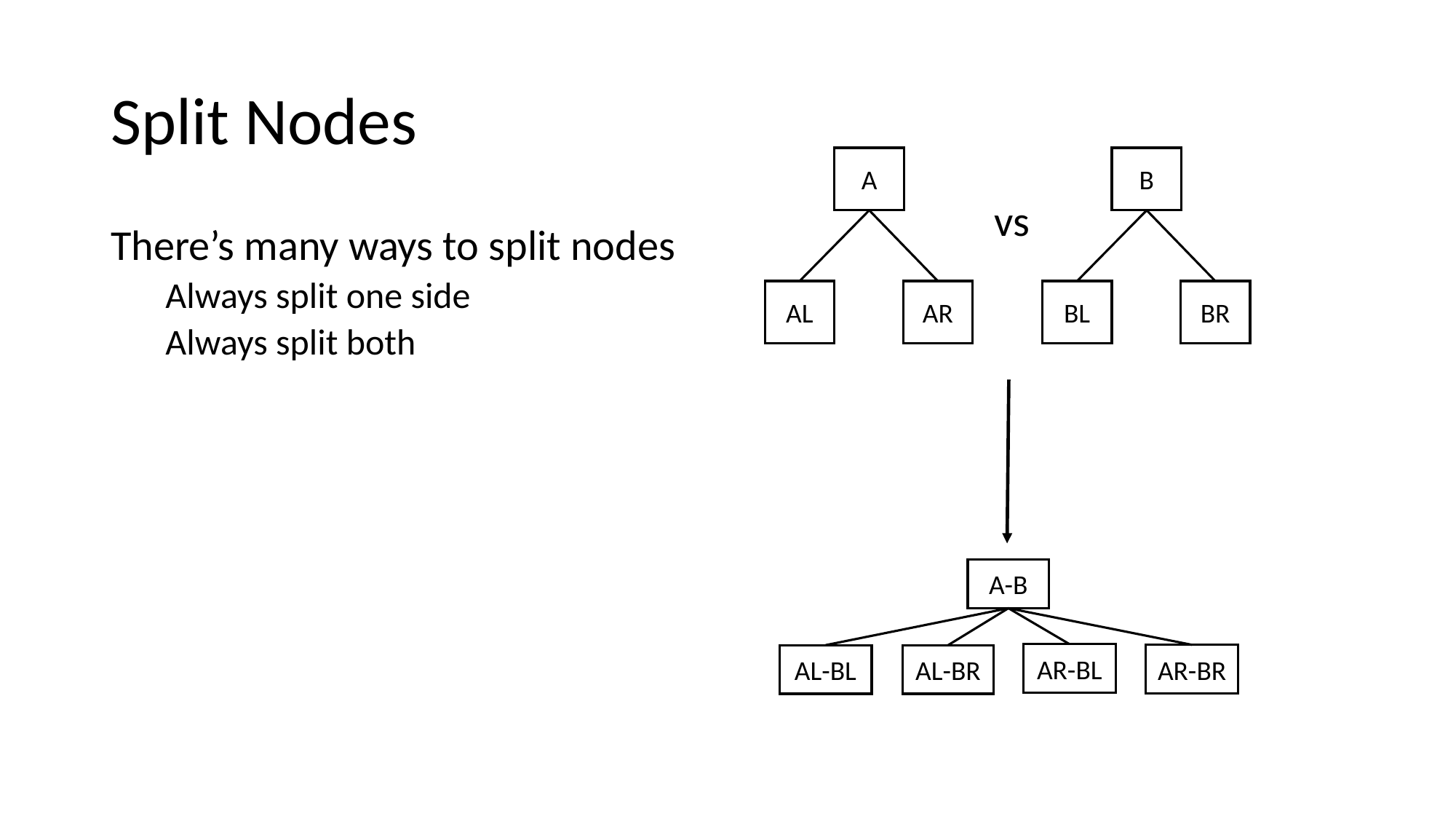

# Split Nodes
A
B
AL
AR
BR
BL
vs
There’s many ways to split nodes
Always split one side
Always split both
A-B
AR-BL
AR-BR
AL-BL
AL-BR